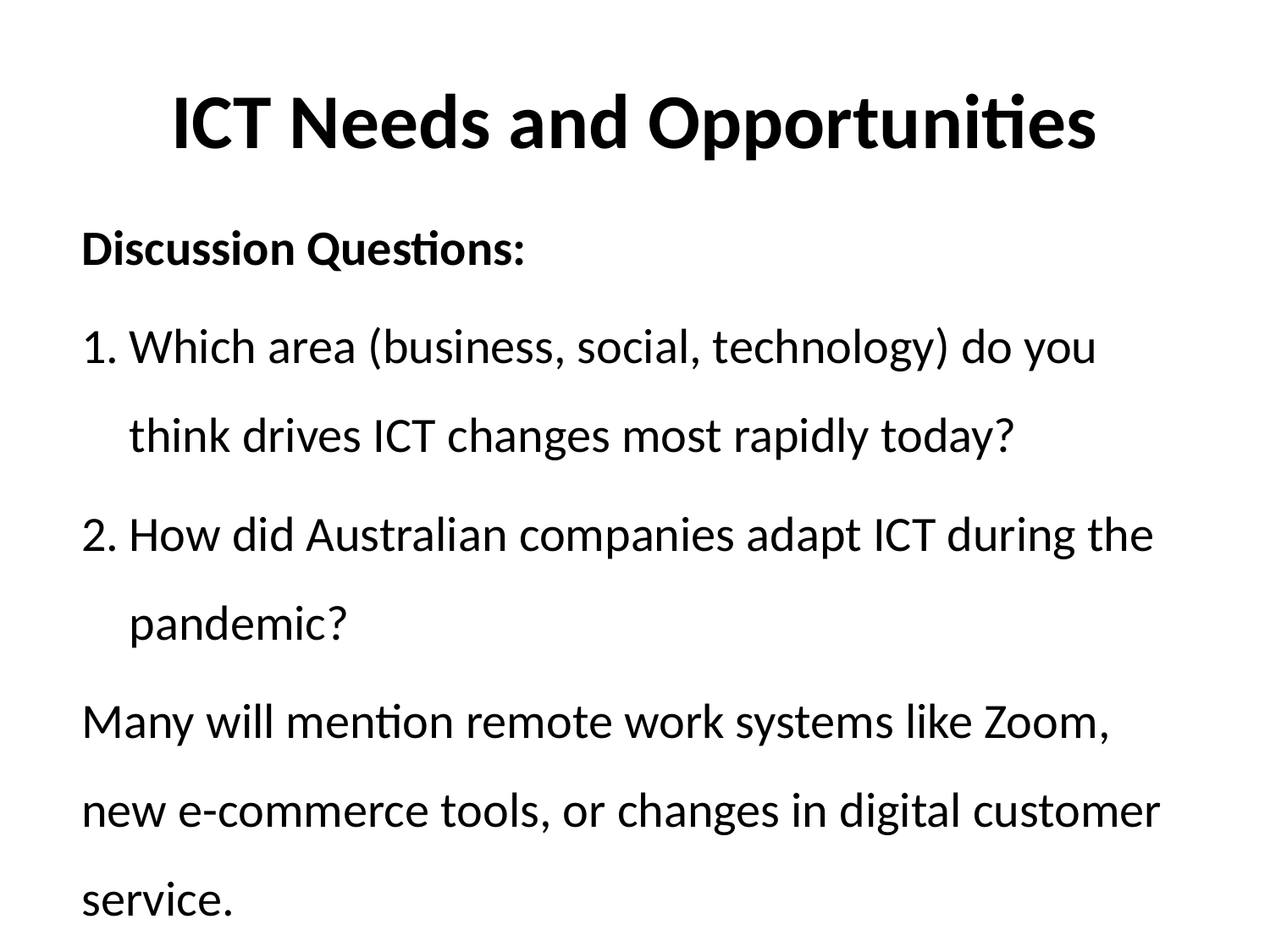

# ICT Needs and Opportunities
Discussion Questions:
Which area (business, social, technology) do you think drives ICT changes most rapidly today?
How did Australian companies adapt ICT during the pandemic?
Many will mention remote work systems like Zoom, new e-commerce tools, or changes in digital customer service.